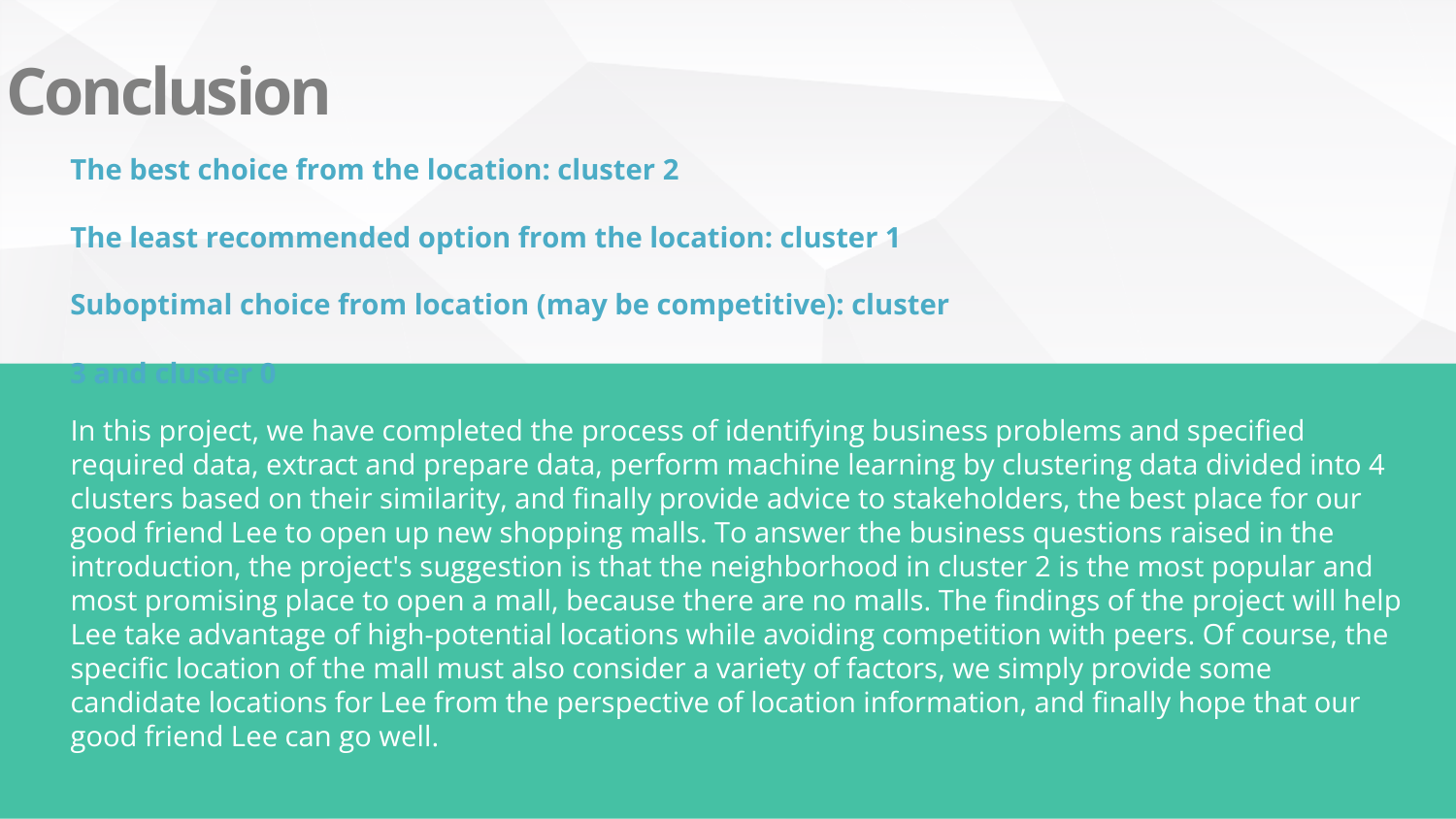

Conclusion
The best choice from the location: cluster 2
The least recommended option from the location: cluster 1
Suboptimal choice from location (may be competitive): cluster 3 and cluster 0

In this project, we have completed the process of identifying business problems and specified required data, extract and prepare data, perform machine learning by clustering data divided into 4 clusters based on their similarity, and finally provide advice to stakeholders, the best place for our good friend Lee to open up new shopping malls. To answer the business questions raised in the introduction, the project's suggestion is that the neighborhood in cluster 2 is the most popular and most promising place to open a mall, because there are no malls. The findings of the project will help Lee take advantage of high-potential locations while avoiding competition with peers. Of course, the specific location of the mall must also consider a variety of factors, we simply provide some candidate locations for Lee from the perspective of location information, and finally hope that our good friend Lee can go well.